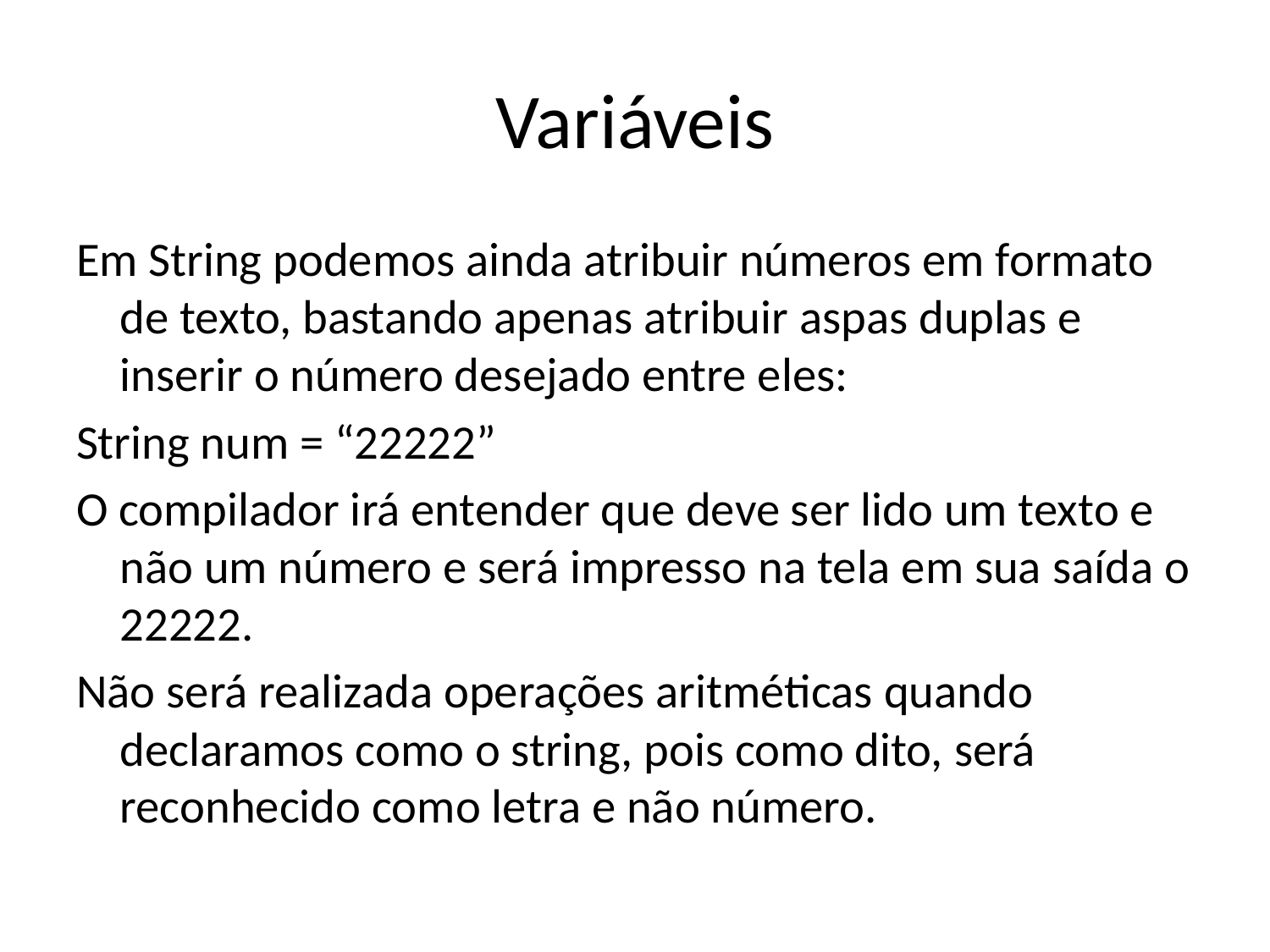

# Variáveis
Em String podemos ainda atribuir números em formato de texto, bastando apenas atribuir aspas duplas e inserir o número desejado entre eles:
String num = “22222”
O compilador irá entender que deve ser lido um texto e não um número e será impresso na tela em sua saída o 22222.
Não será realizada operações aritméticas quando declaramos como o string, pois como dito, será reconhecido como letra e não número.